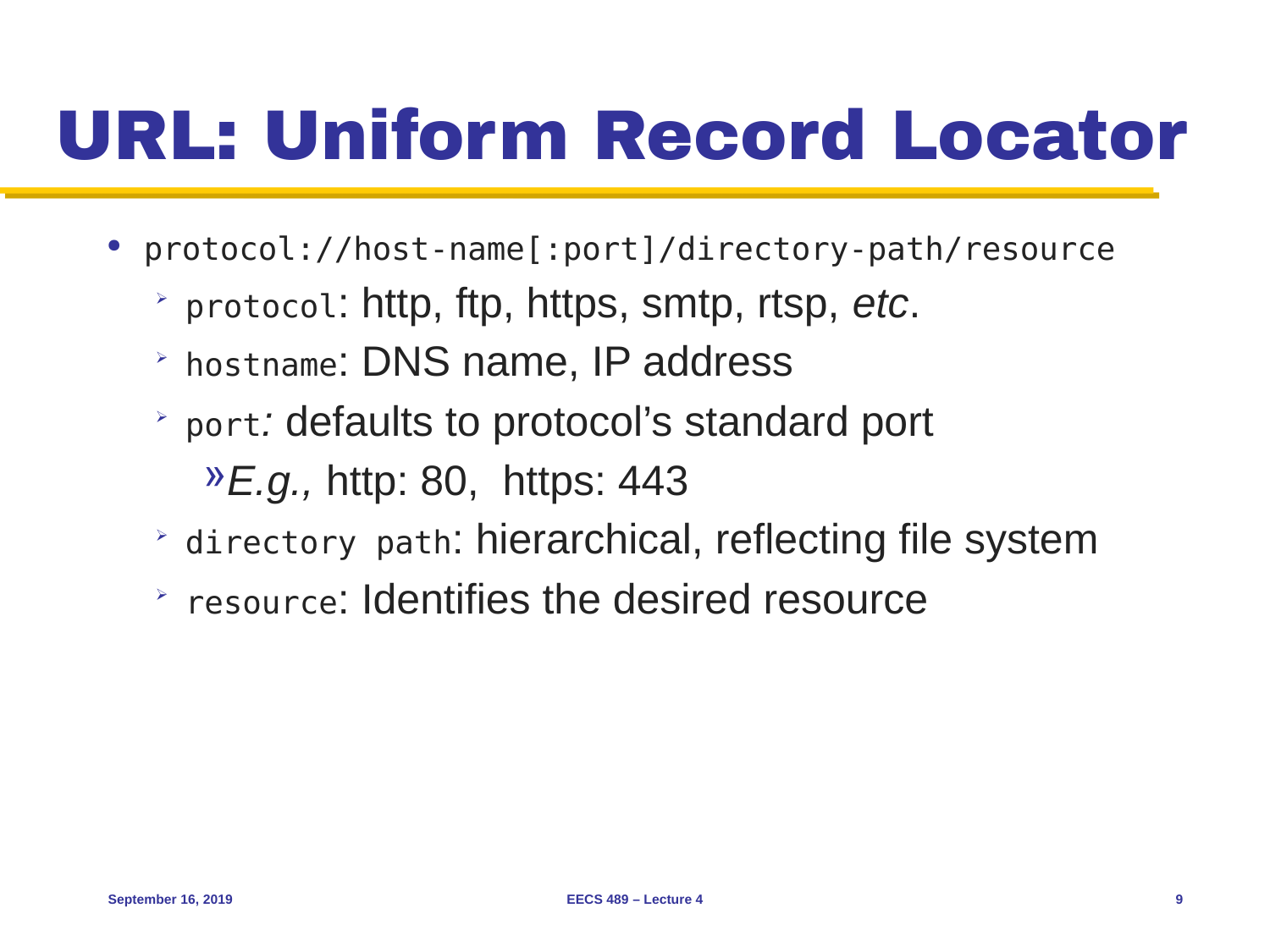

# URL: Uniform Record Locator
protocol://host-name[:port]/directory-path/resource
protocol: http, ftp, https, smtp, rtsp, etc.
hostname: DNS name, IP address
port: defaults to protocol’s standard port
E.g., http: 80,  https: 443
directory path: hierarchical, reflecting file system
resource: Identifies the desired resource

September 16, 2019
EECS 489 – Lecture 4
9